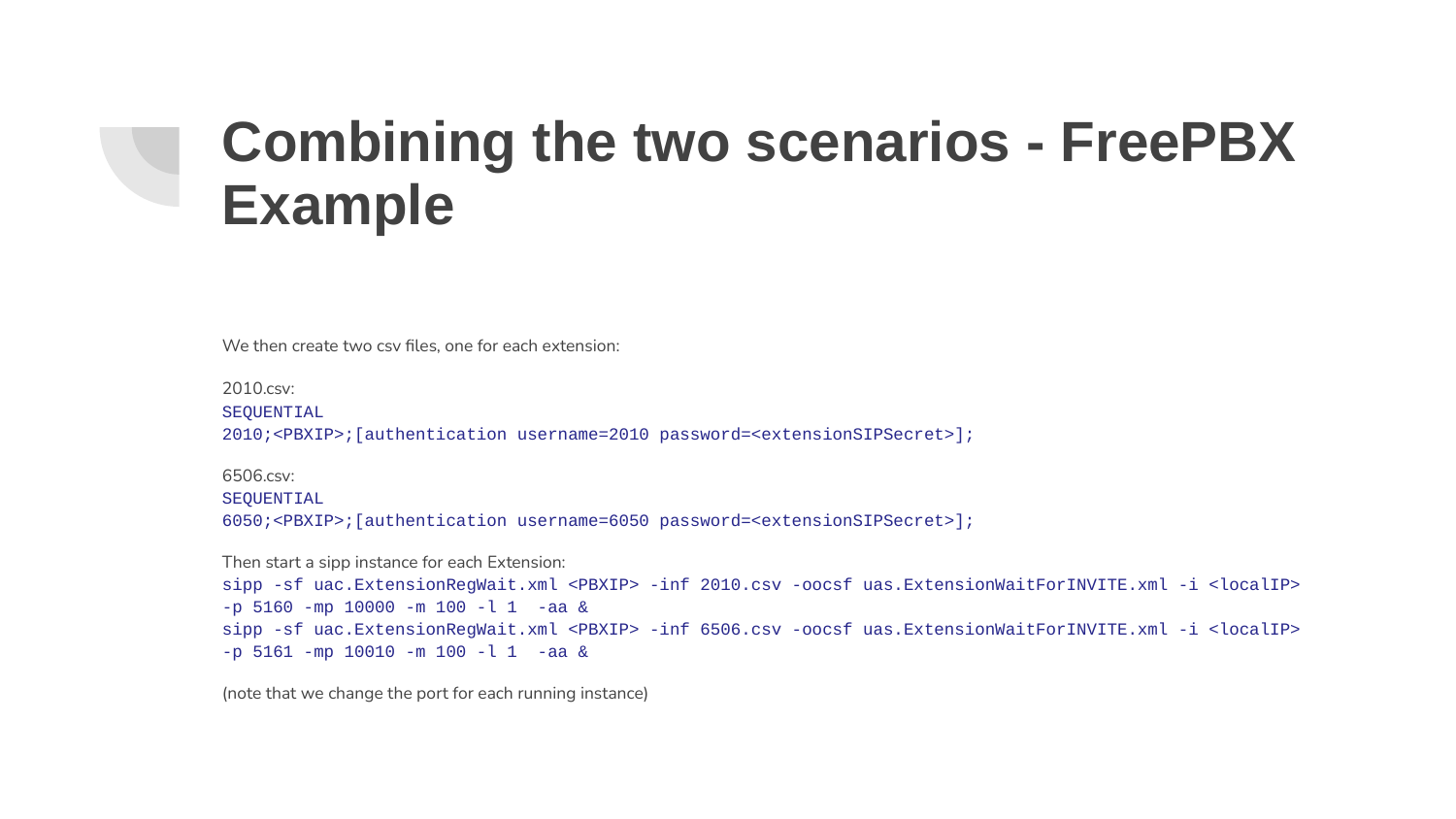

# Combining the two scenarios - FreePBX Example

We then create two csv files, one for each extension:
2010.csv:
SEQUENTIAL
2010;<PBXIP>;[authentication username=2010 password=<extensionSIPSecret>];
6506.csv:
SEQUENTIAL
6050;<PBXIP>;[authentication username=6050 password=<extensionSIPSecret>];
Then start a sipp instance for each Extension:
sipp -sf uac.ExtensionRegWait.xml <PBXIP> -inf 2010.csv -oocsf uas.ExtensionWaitForINVITE.xml -i <localIP> -p 5160 -mp 10000 -m 100 -l 1  -aa &
sipp -sf uac.ExtensionRegWait.xml <PBXIP> -inf 6506.csv -oocsf uas.ExtensionWaitForINVITE.xml -i <localIP> -p 5161 -mp 10010 -m 100 -l 1  -aa &
(note that we change the port for each running instance)